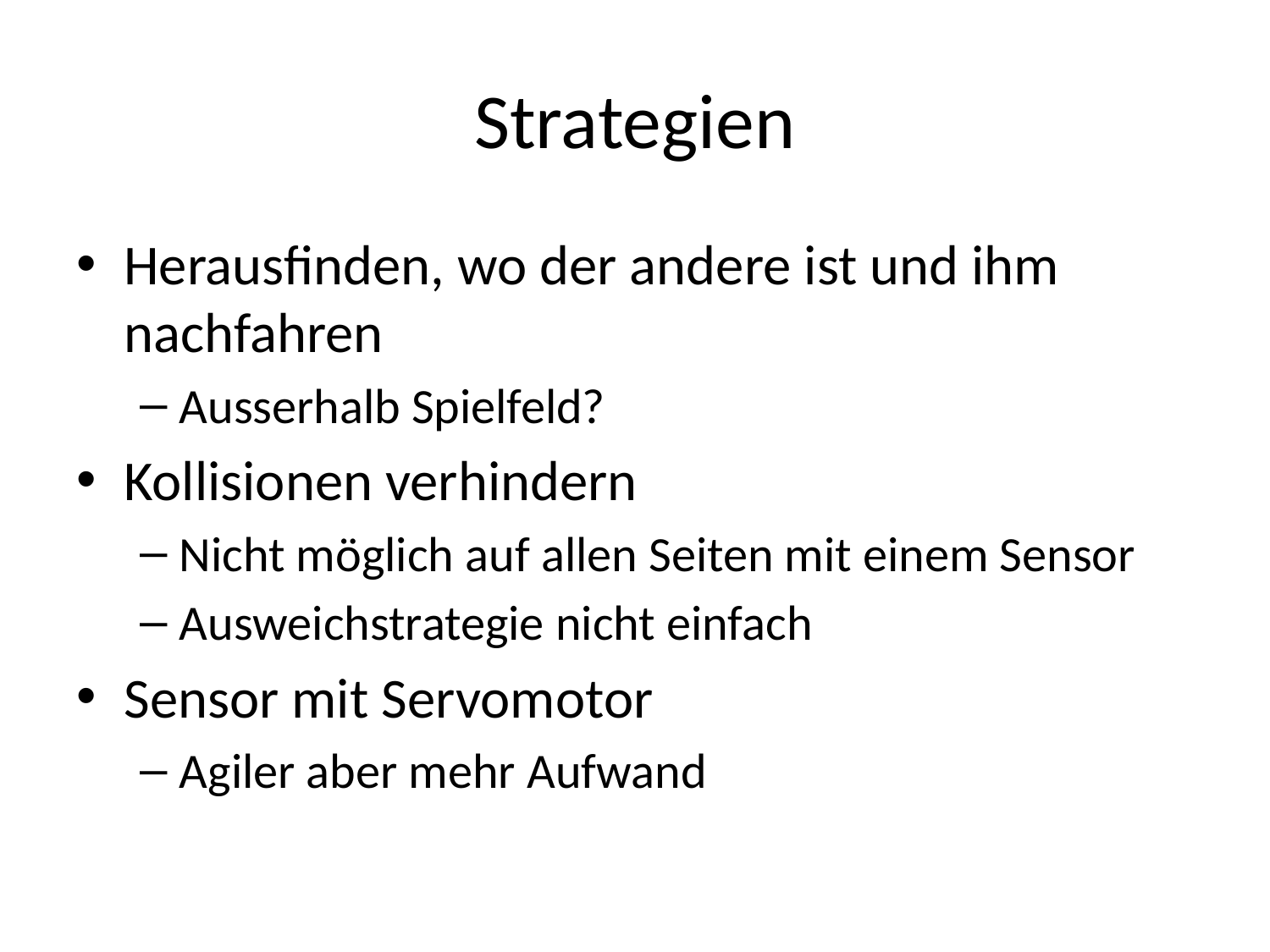

# Strategien
Herausfinden, wo der andere ist und ihm nachfahren
Ausserhalb Spielfeld?
Kollisionen verhindern
Nicht möglich auf allen Seiten mit einem Sensor
Ausweichstrategie nicht einfach
Sensor mit Servomotor
Agiler aber mehr Aufwand